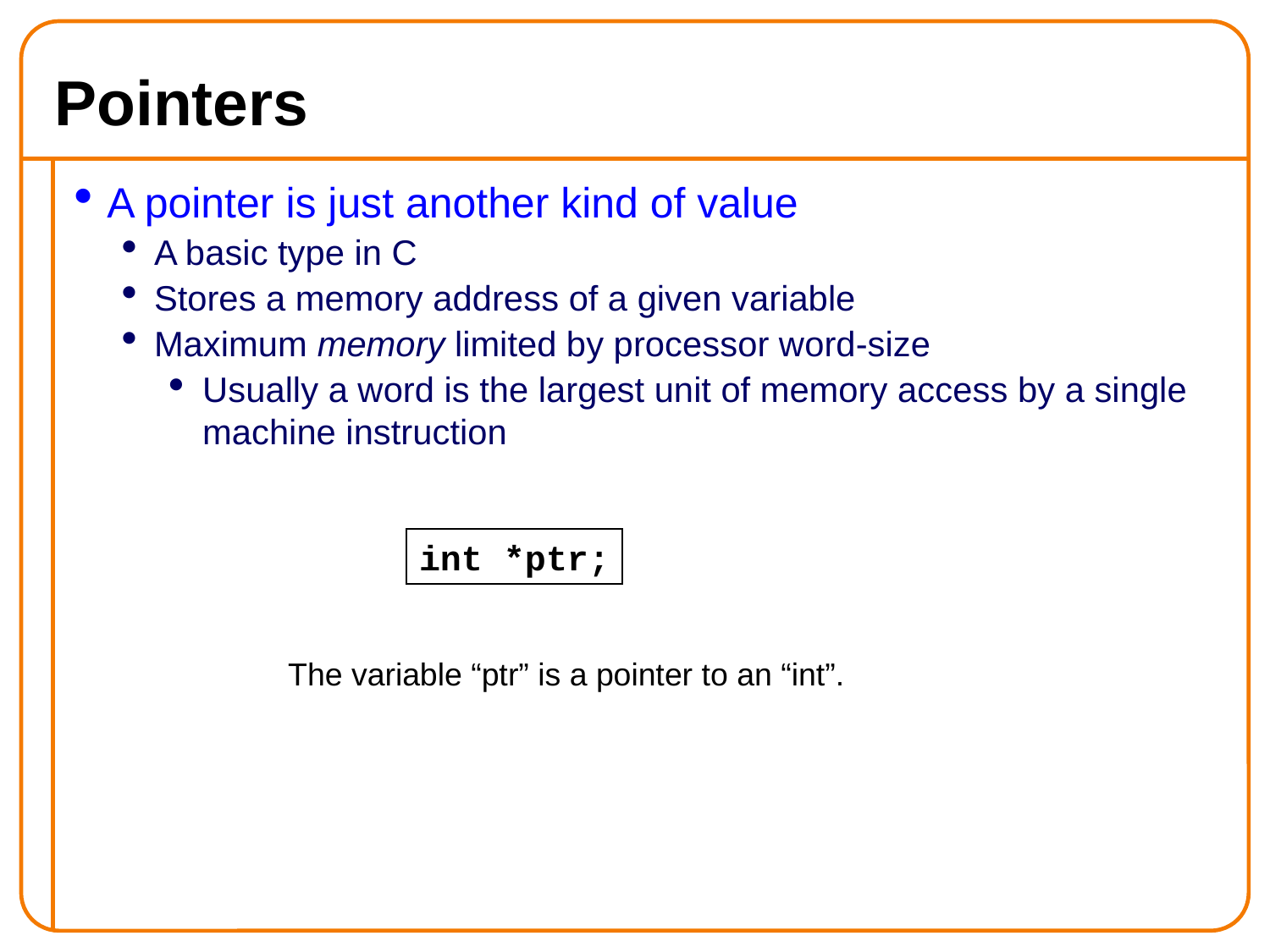

Pointers
A pointer is just another kind of value
A basic type in C
Stores a memory address of a given variable
Maximum memory limited by processor word-size
Usually a word is the largest unit of memory access by a single machine instruction

int *ptr;
The variable “ptr” is a pointer to an “int”.